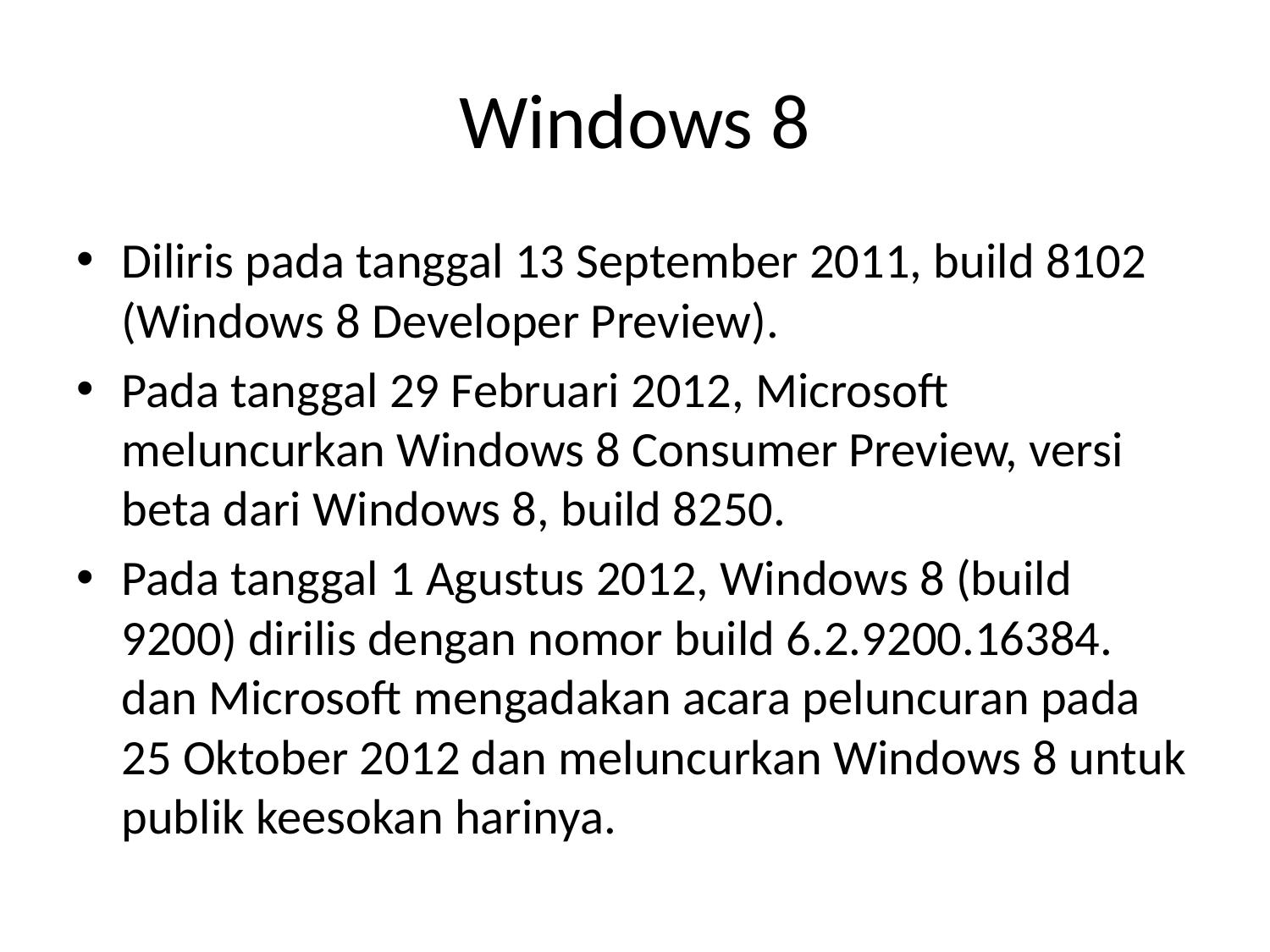

# Windows 8
Diliris pada tanggal 13 September 2011, build 8102 (Windows 8 Developer Preview).
Pada tanggal 29 Februari 2012, Microsoft meluncurkan Windows 8 Consumer Preview, versi beta dari Windows 8, build 8250.
Pada tanggal 1 Agustus 2012, Windows 8 (build 9200) dirilis dengan nomor build 6.2.9200.16384. dan Microsoft mengadakan acara peluncuran pada 25 Oktober 2012 dan meluncurkan Windows 8 untuk publik keesokan harinya.